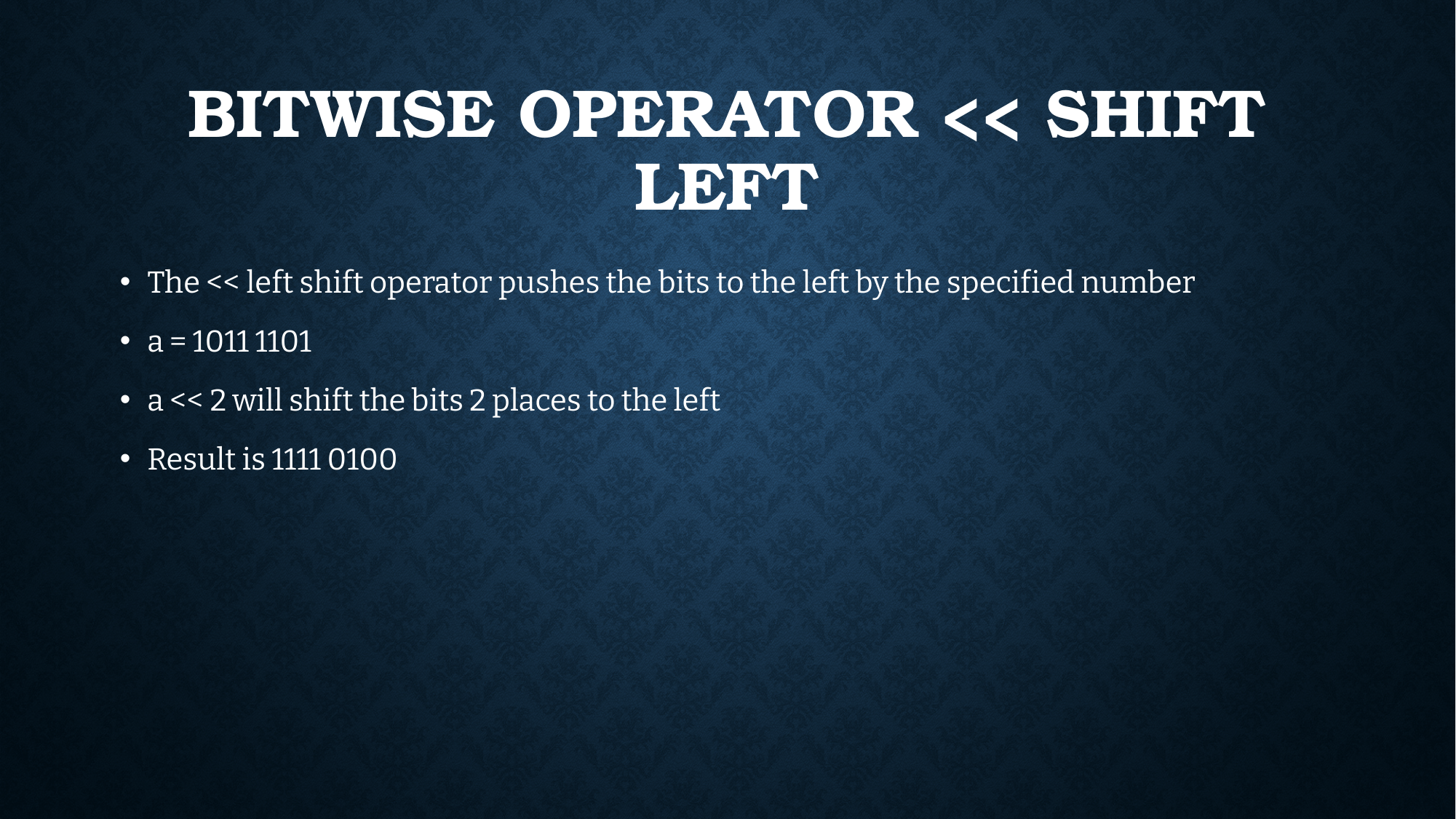

# Bitwise Operator << Shift Left
The << left shift operator pushes the bits to the left by the specified number
a = 1011 1101
a << 2 will shift the bits 2 places to the left
Result is 1111 0100